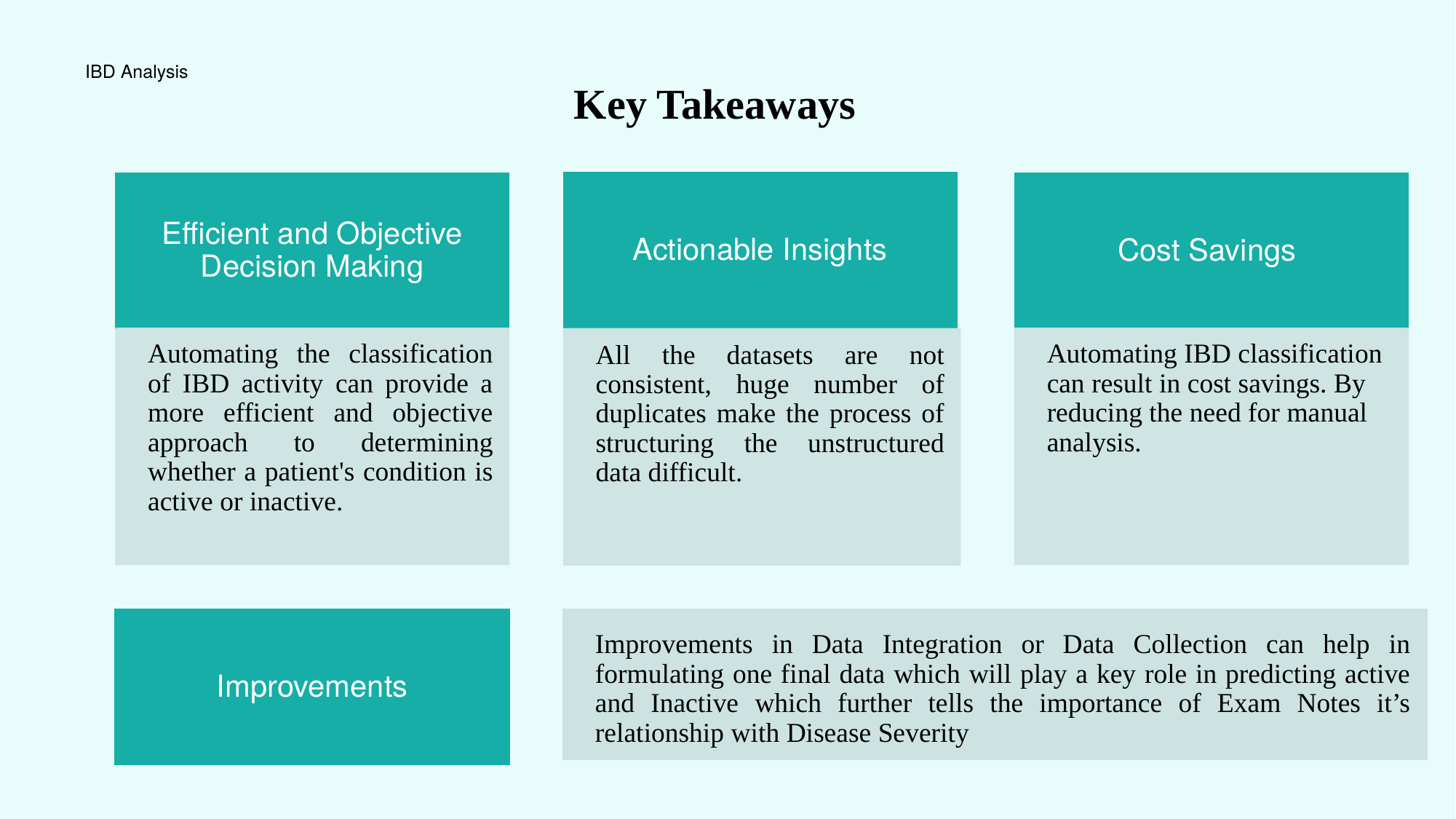

IBD Analysis
# Key Takeaways
Efficient and Objective Decision Making
	Automating the classification of IBD activity can provide a more efficient and objective approach to determining whether a patient's condition is active or inactive.
Actionable Insights
	All the datasets are not consistent, huge number of duplicates make the process of structuring the unstructured data difficult.
Cost Savings
	Automating IBD classification can result in cost savings. By reducing the need for manual analysis.

Improvements

	Improvements in Data Integration or Data Collection can help in formulating one final data which will play a key role in predicting active and Inactive which further tells the importance of Exam Notes it’s relationship with Disease Severity